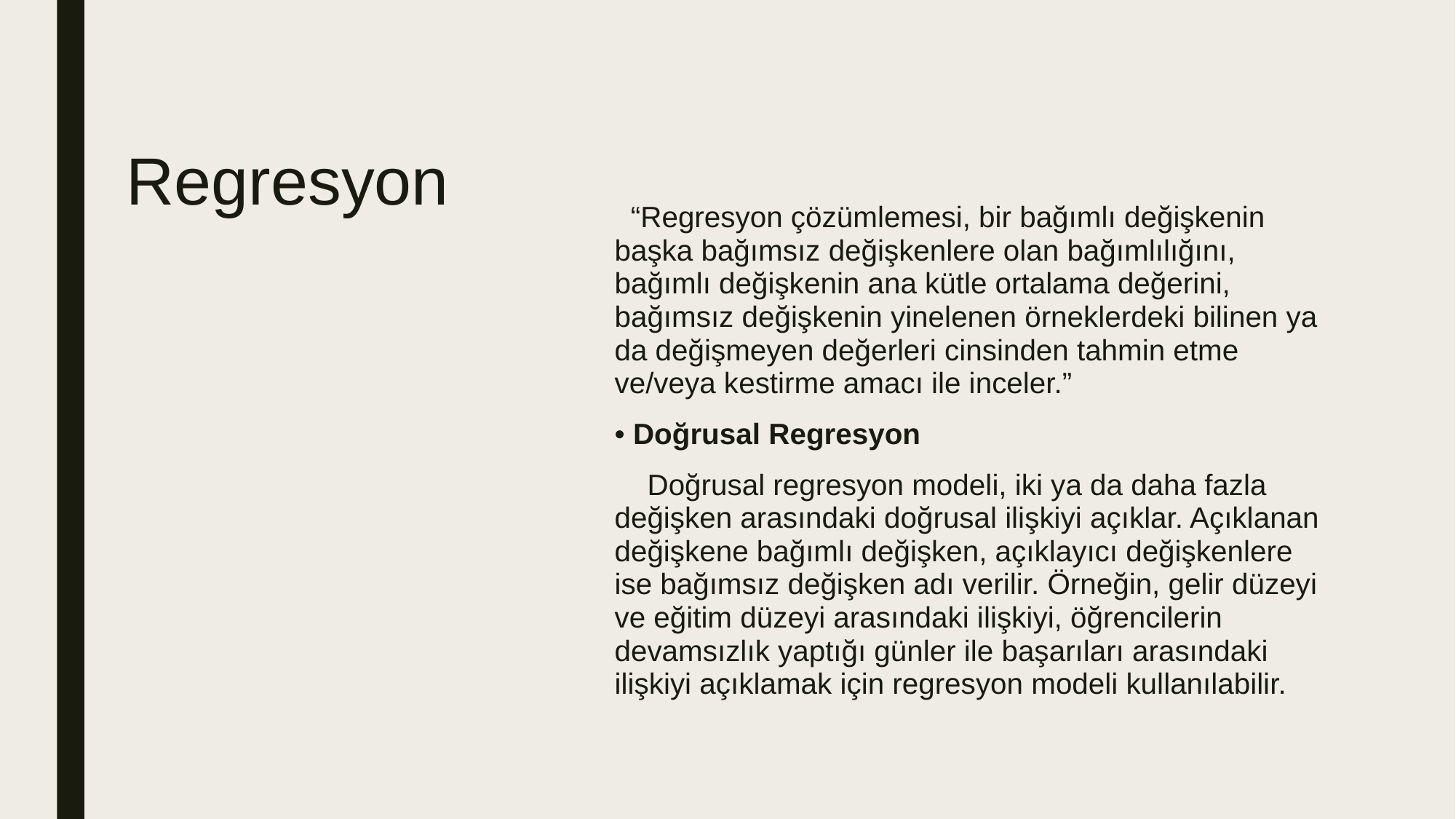

“Regresyon çözümlemesi, bir bağımlı değişkenin başka bağımsız değişkenlere olan bağımlılığını, bağımlı değişkenin ana kütle ortalama değerini, bağımsız değişkenin yinelenen örneklerdeki bilinen ya da değişmeyen değerleri cinsinden tahmin etme ve/veya kestirme amacı ile inceler.”
• Doğrusal Regresyon
    Doğrusal regresyon modeli, iki ya da daha fazla değişken arasındaki doğrusal ilişkiyi açıklar. Açıklanan değişkene bağımlı değişken, açıklayıcı değişkenlere ise bağımsız değişken adı verilir. Örneğin, gelir düzeyi ve eğitim düzeyi arasındaki ilişkiyi, öğrencilerin devamsızlık yaptığı günler ile başarıları arasındaki ilişkiyi açıklamak için regresyon modeli kullanılabilir.

# Regresyon